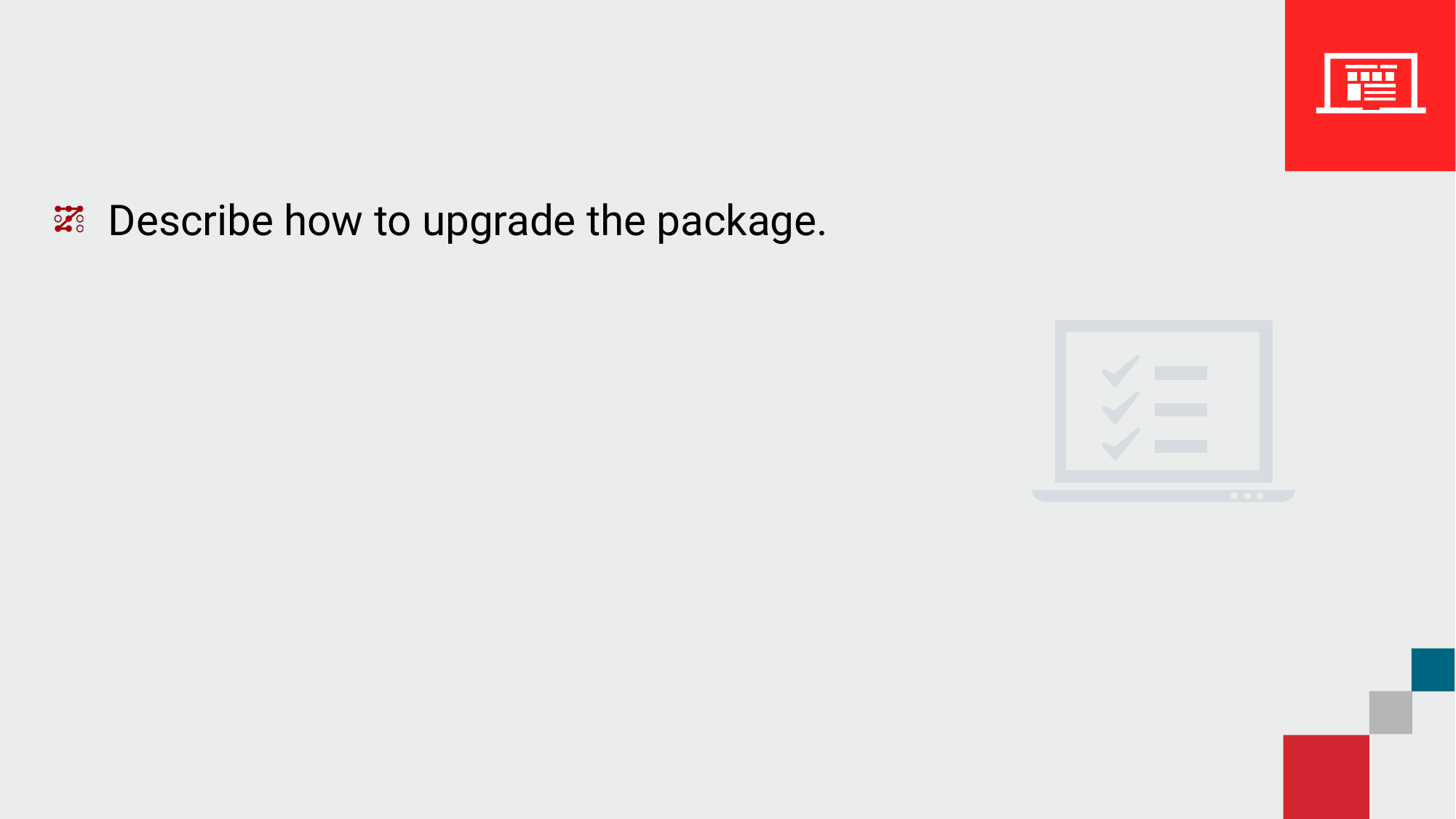

#
Describe how to upgrade the package.